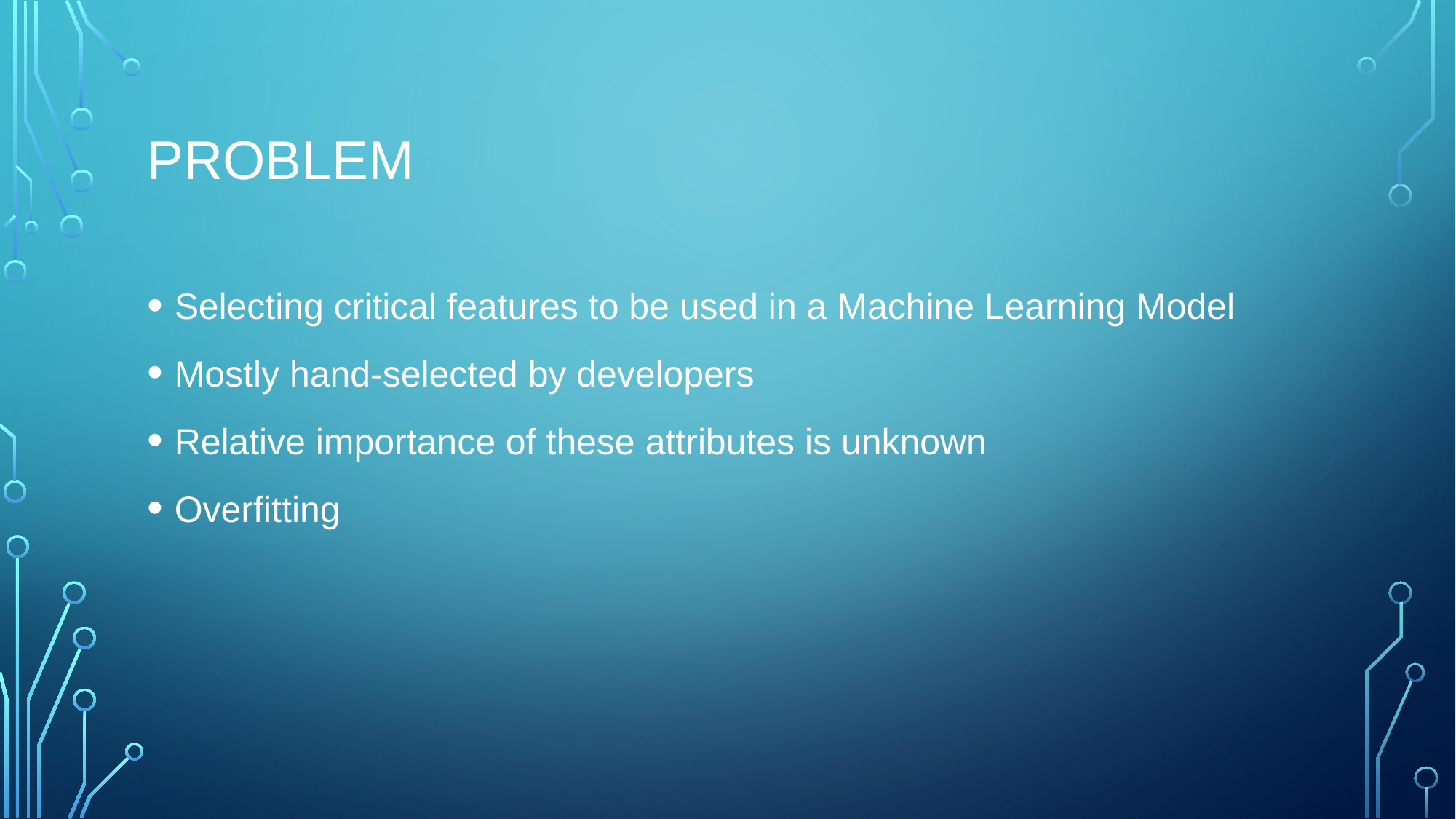

# Problem
Selecting critical features to be used in a Machine Learning Model
Mostly hand-selected by developers
Relative importance of these attributes is unknown
Overfitting